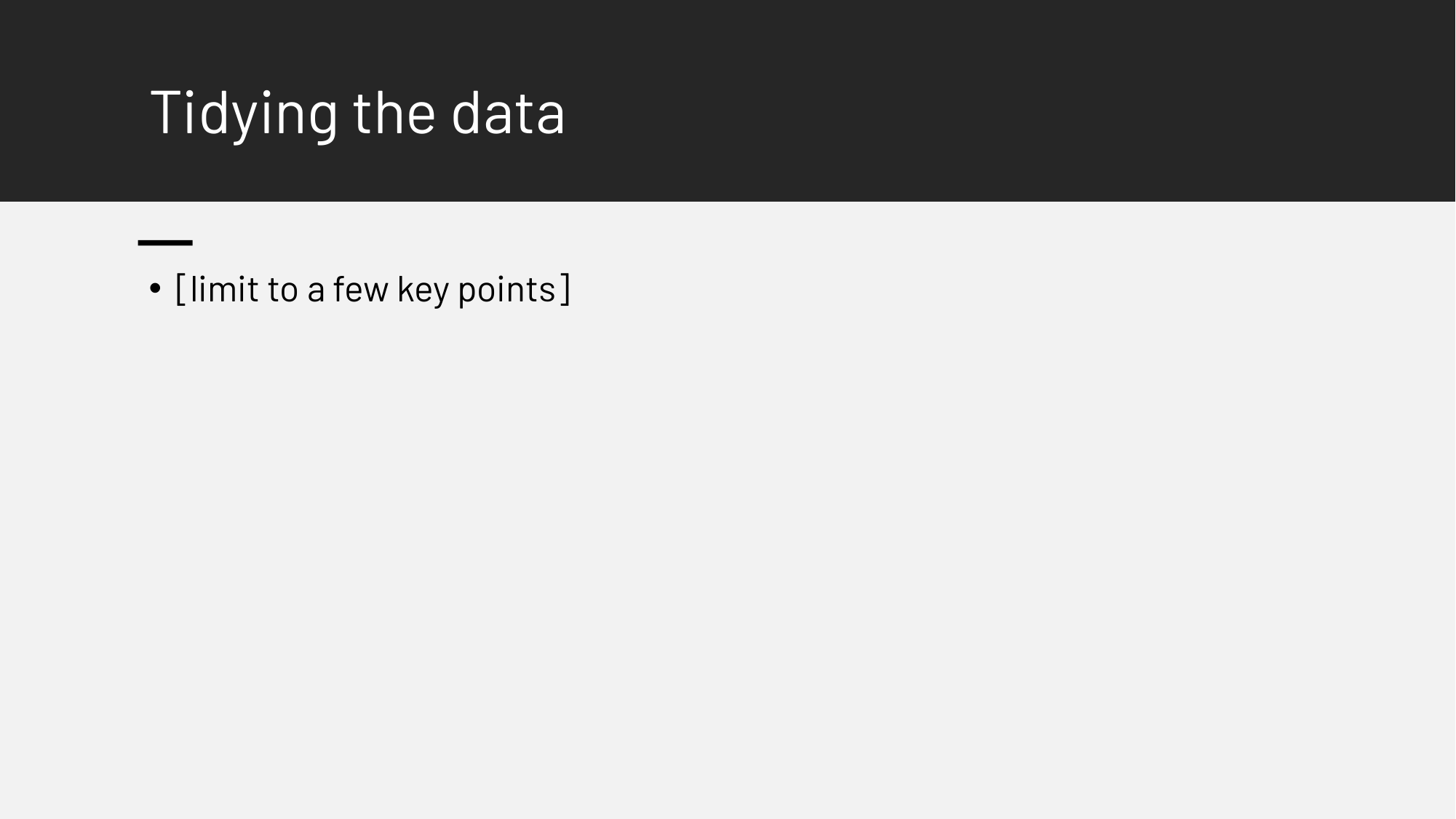

# Tidying the data

[limit to a few key points]